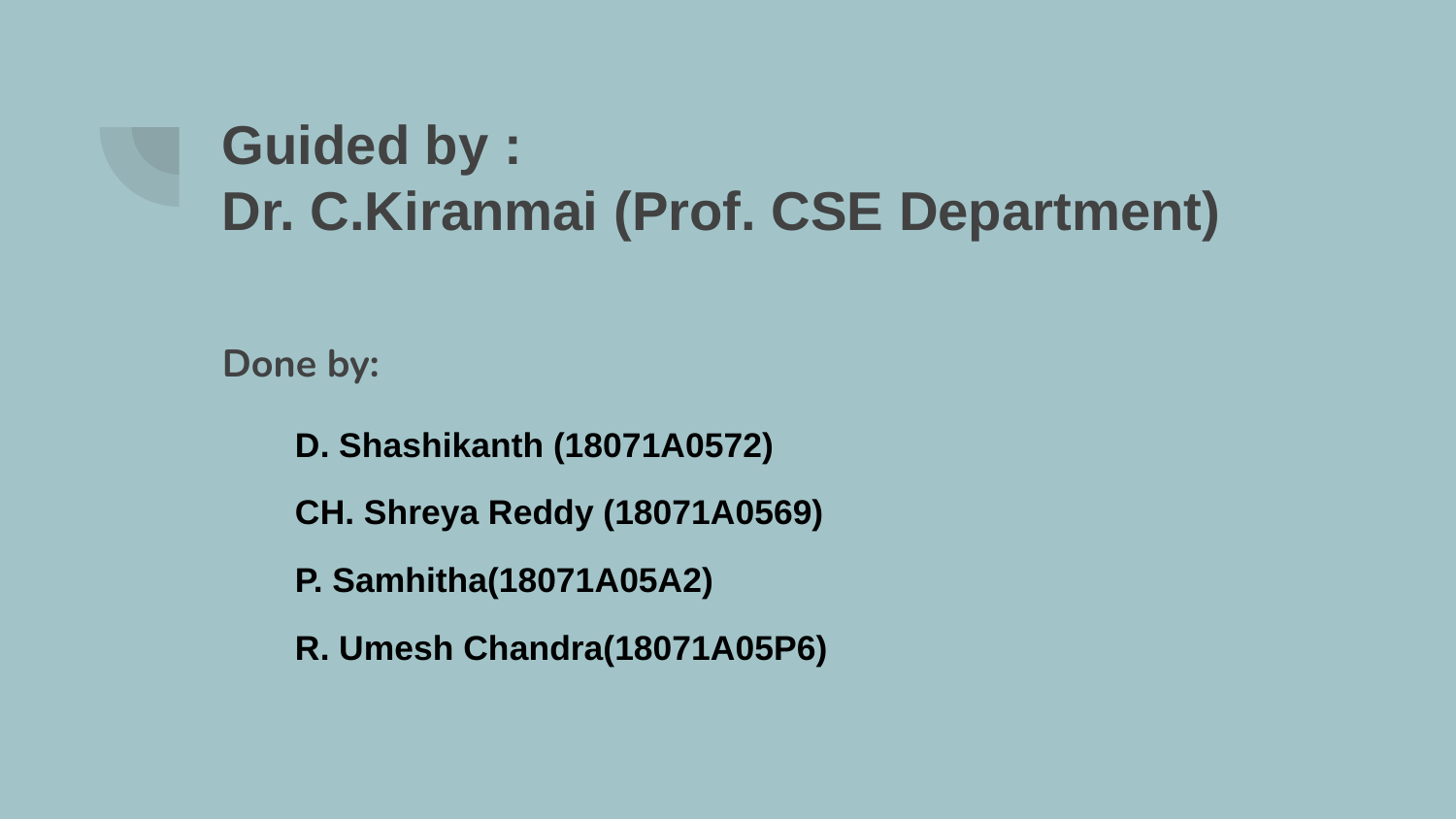

# Guided by :
Dr. C.Kiranmai (Prof. CSE Department)
Done by:
D. Shashikanth (18071A0572)
CH. Shreya Reddy (18071A0569)
P. Samhitha(18071A05A2)
R. Umesh Chandra(18071A05P6)